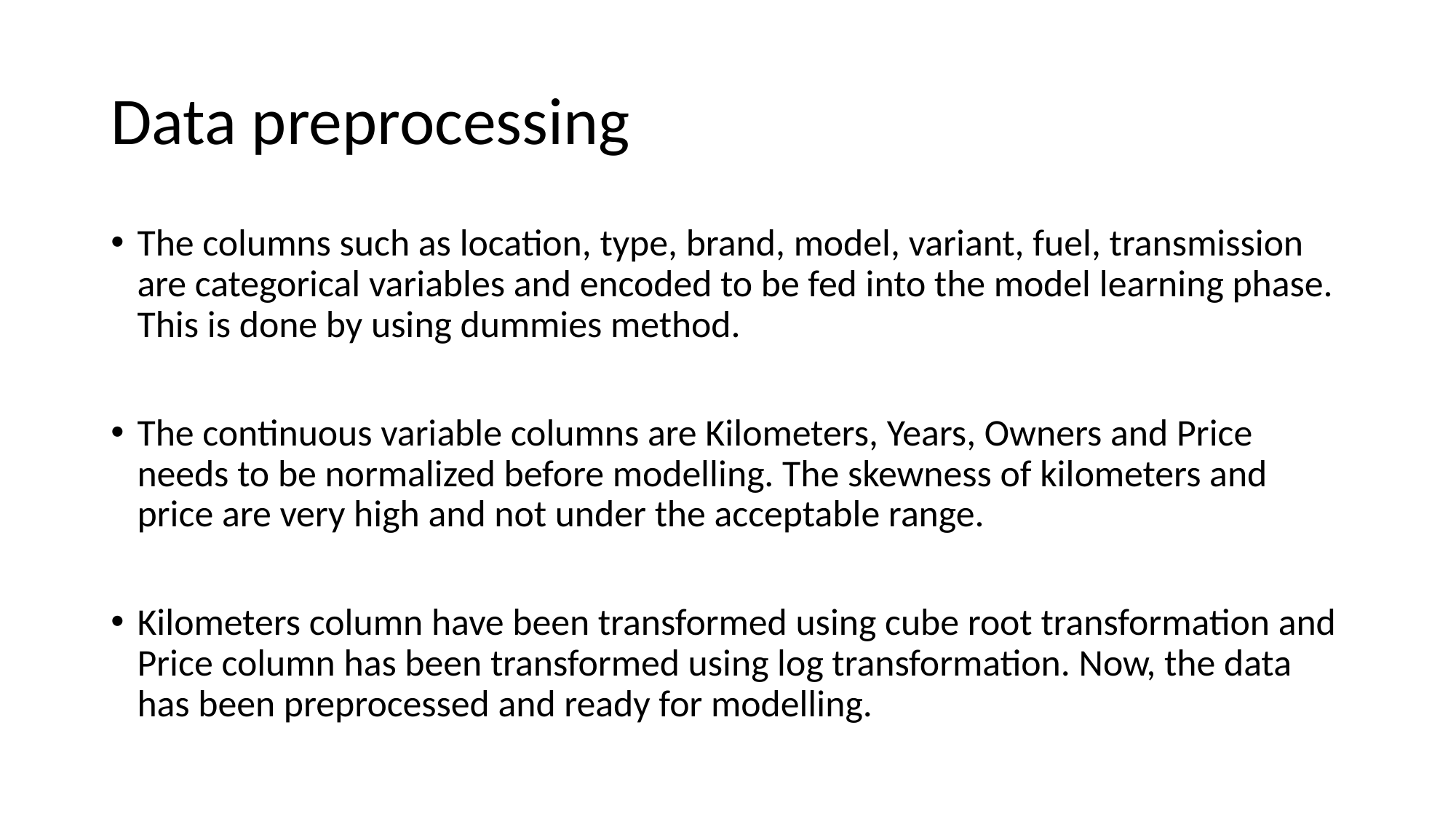

# Data preprocessing
The columns such as location, type, brand, model, variant, fuel, transmission are categorical variables and encoded to be fed into the model learning phase. This is done by using dummies method.

The continuous variable columns are Kilometers, Years, Owners and Price needs to be normalized before modelling. The skewness of kilometers and price are very high and not under the acceptable range.

Kilometers column have been transformed using cube root transformation and Price column has been transformed using log transformation. Now, the data has been preprocessed and ready for modelling.